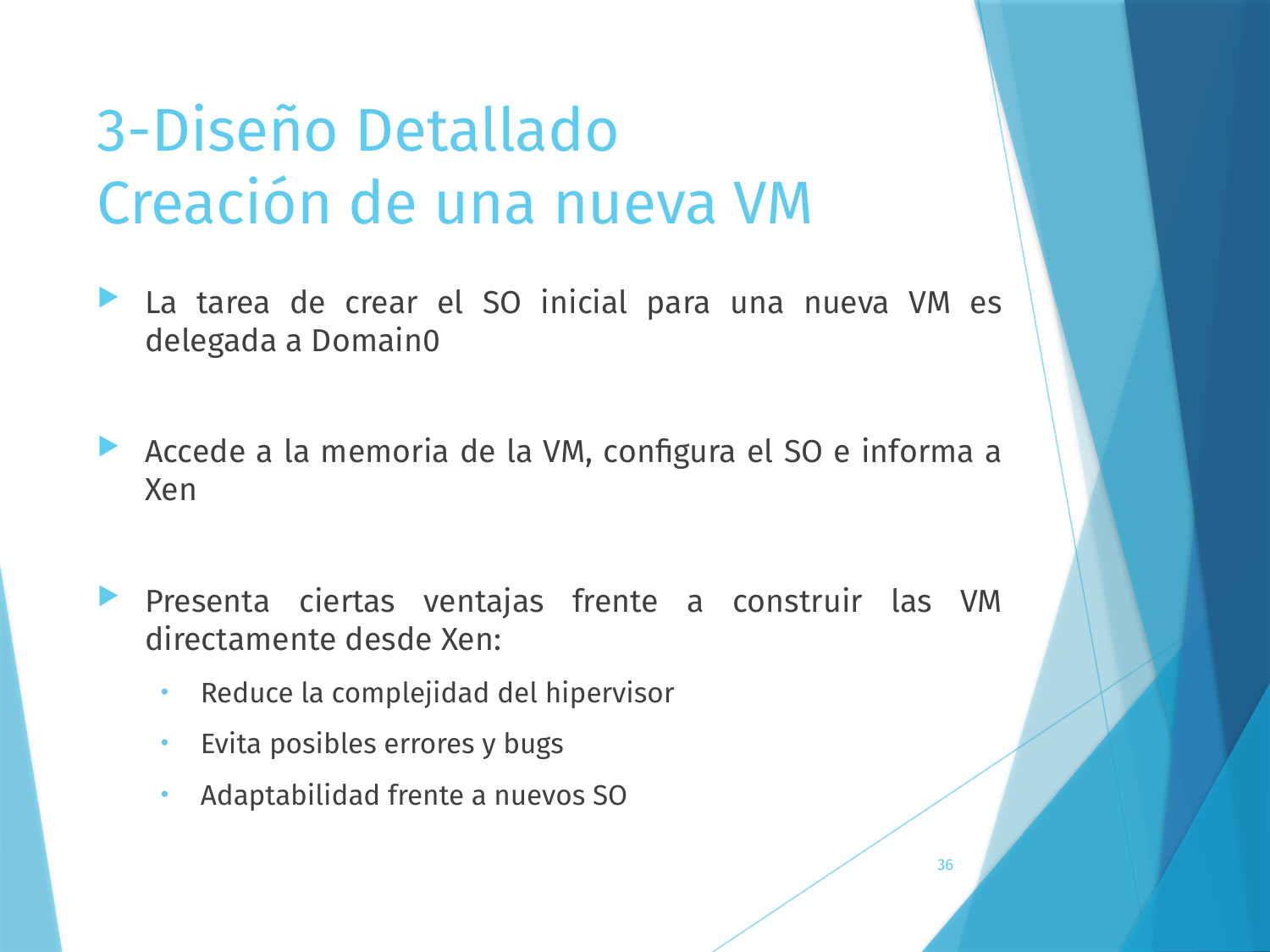

3-Diseño Detallado
Creación de una nueva VM
La tarea de crear el SO inicial para una nueva VM es delegada a Domain0

Accede a la memoria de la VM, configura el SO e informa a Xen

Presenta ciertas ventajas frente a construir las VM directamente desde Xen:
Reduce la complejidad del hipervisor
Evita posibles errores y bugs
Adaptabilidad frente a nuevos SO
36